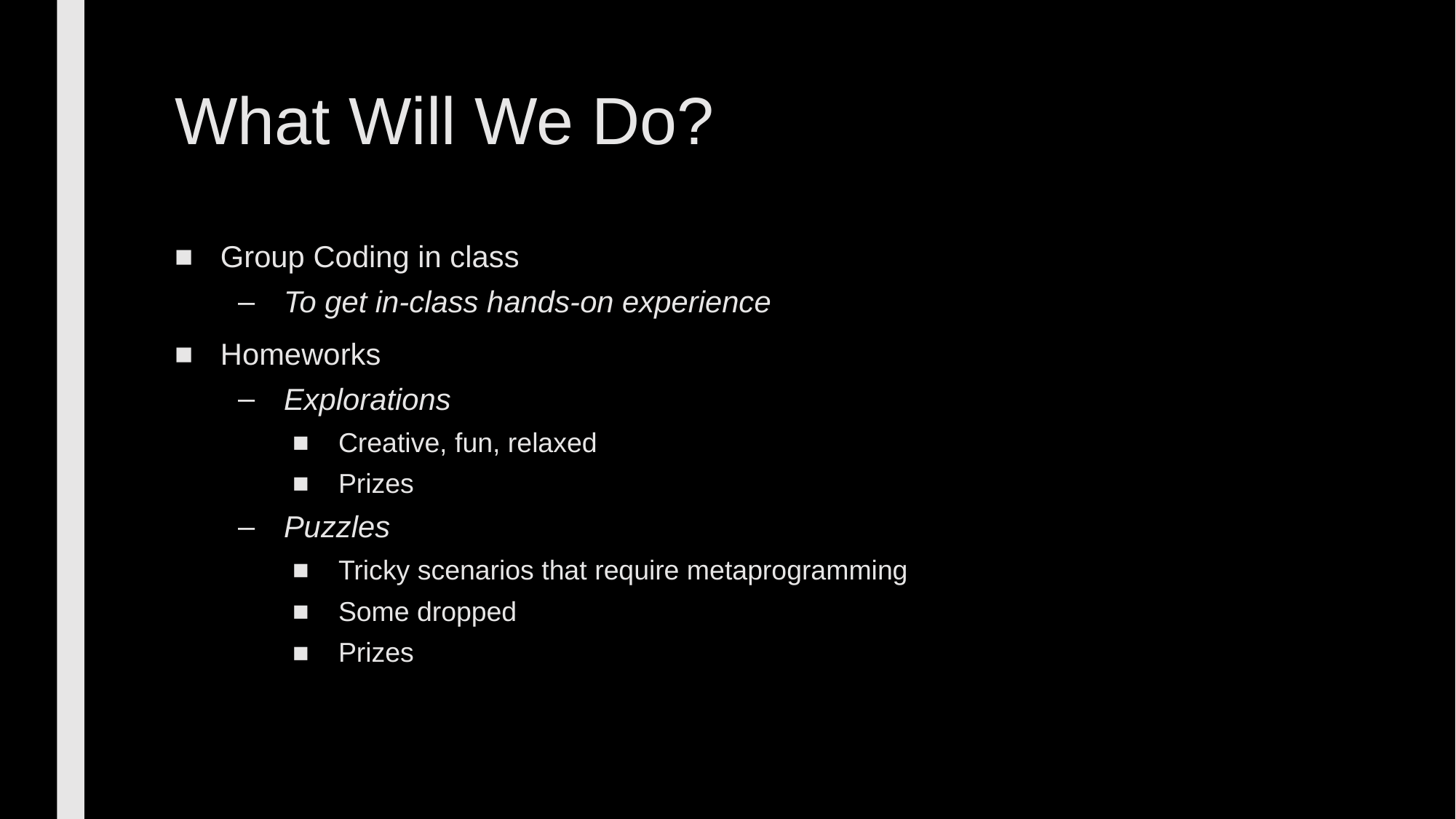

# What Will We Do?
Group Coding in class
To get in-class hands-on experience
Homeworks
Explorations
Creative, fun, relaxed
Prizes
Puzzles
Tricky scenarios that require metaprogramming
Some dropped
Prizes